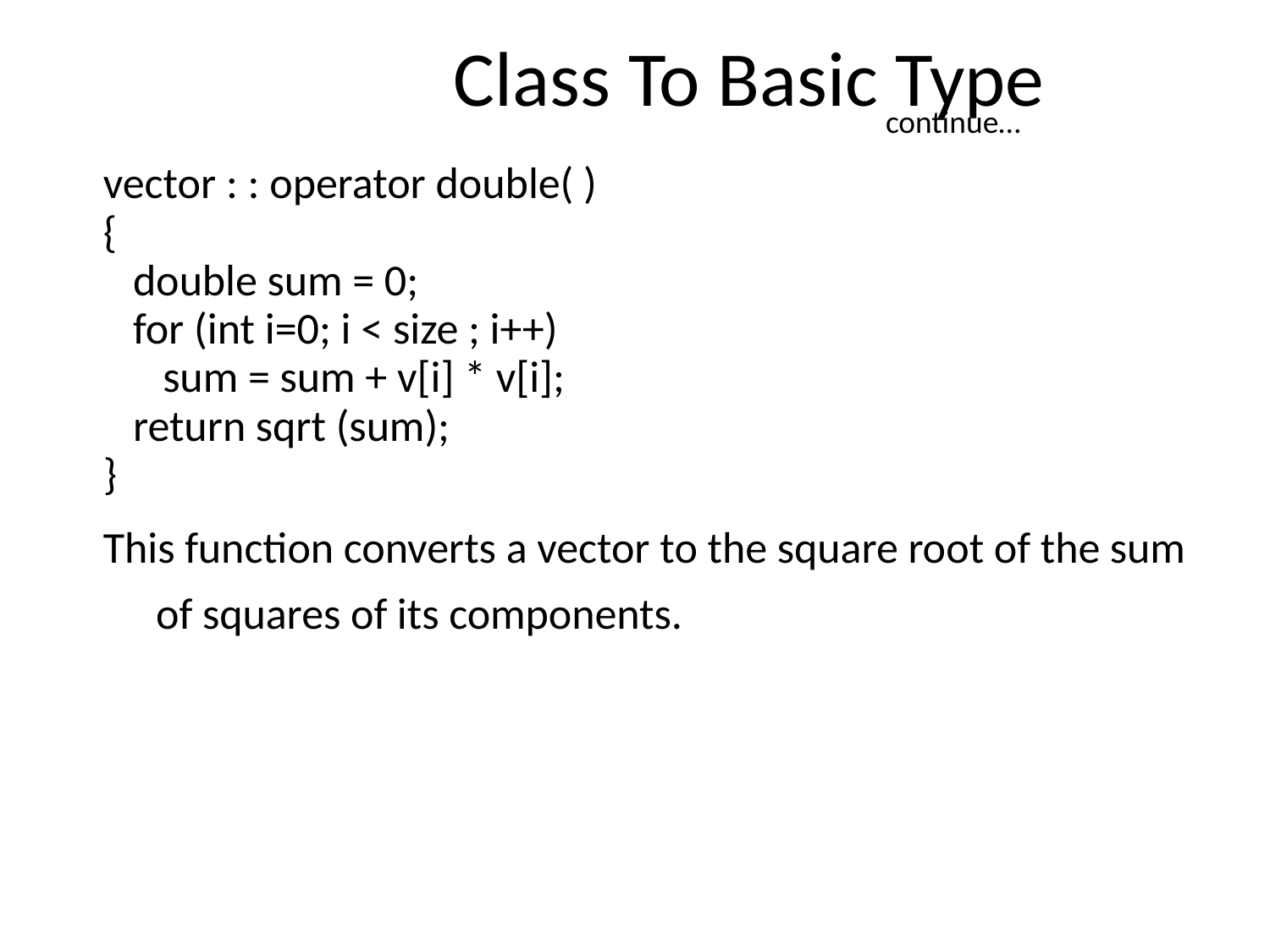

# Class To Basic Type
continue…
vector : : operator double( )
{
   double sum = 0;
   for (int i=0; i < size ; i++)
      sum = sum + v[i] * v[i];
   return sqrt (sum);
}
This function converts a vector to the square root of the sum of squares of its components.